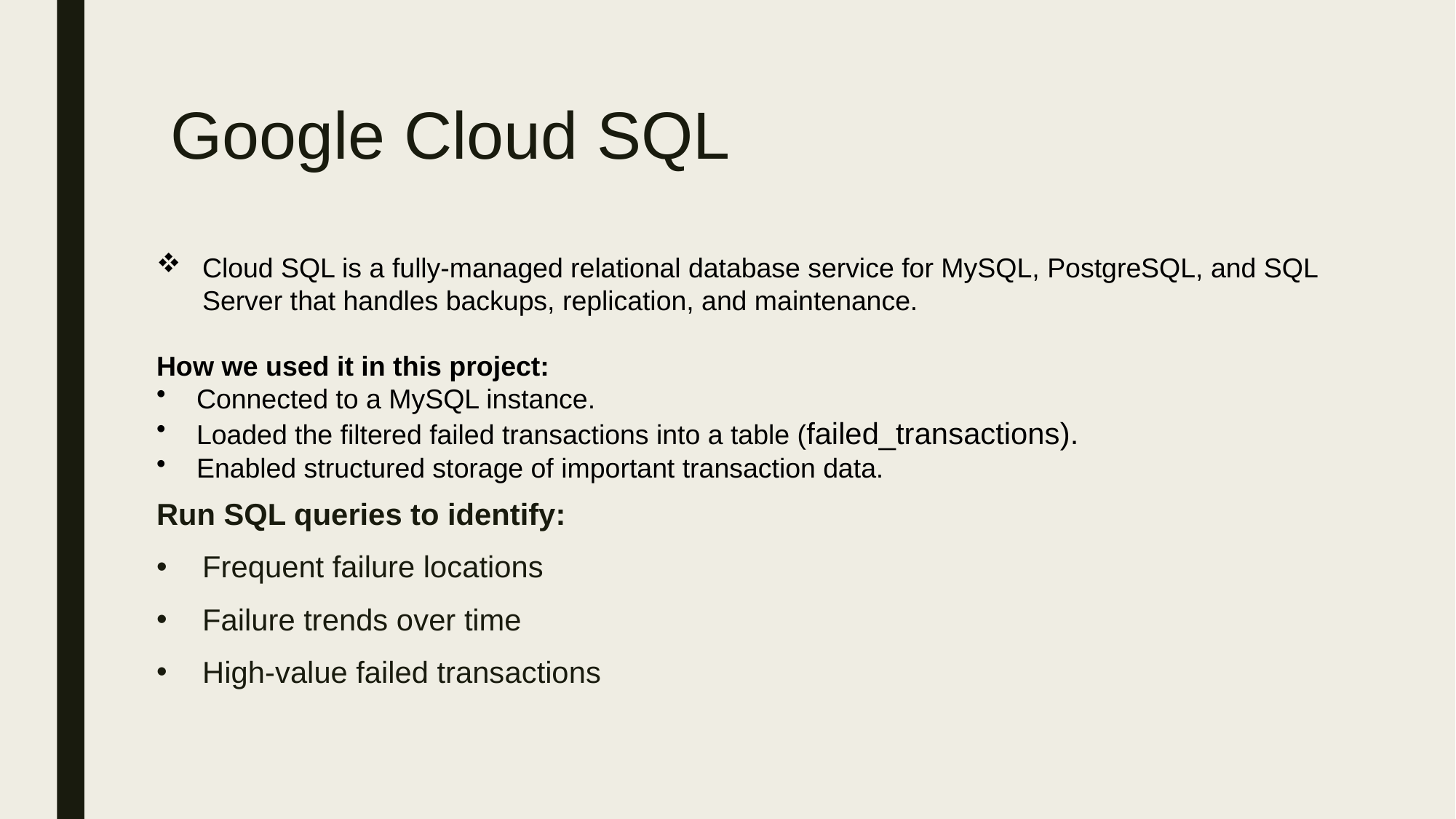

# Google Cloud SQL
Cloud SQL is a fully-managed relational database service for MySQL, PostgreSQL, and SQL Server that handles backups, replication, and maintenance.

How we used it in this project:
    Connected to a MySQL instance.
    Loaded the filtered failed transactions into a table (failed_transactions).
    Enabled structured storage of important transaction data.
Run SQL queries to identify:
Frequent failure locations
Failure trends over time
High-value failed transactions